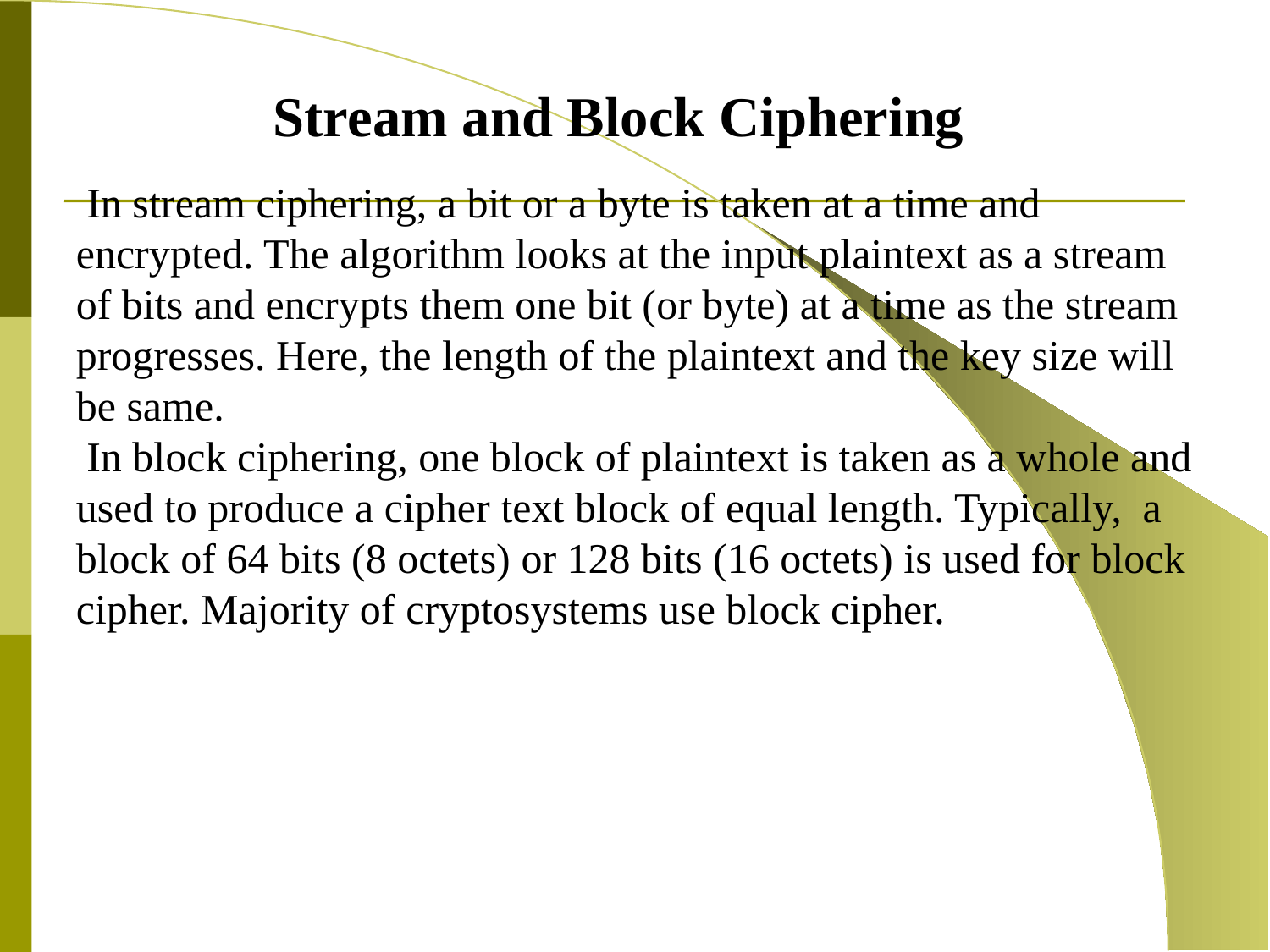

Stream and Block Ciphering
 In stream ciphering, a bit or a byte is taken at a time and encrypted. The algorithm looks at the input plaintext as a stream of bits and encrypts them one bit (or byte) at a time as the stream progresses. Here, the length of the plaintext and the key size will be same.
 In block ciphering, one block of plaintext is taken as a whole and used to produce a cipher text block of equal length. Typically,  a block of 64 bits (8 octets) or 128 bits (16 octets) is used for block cipher. Majority of cryptosystems use block cipher.